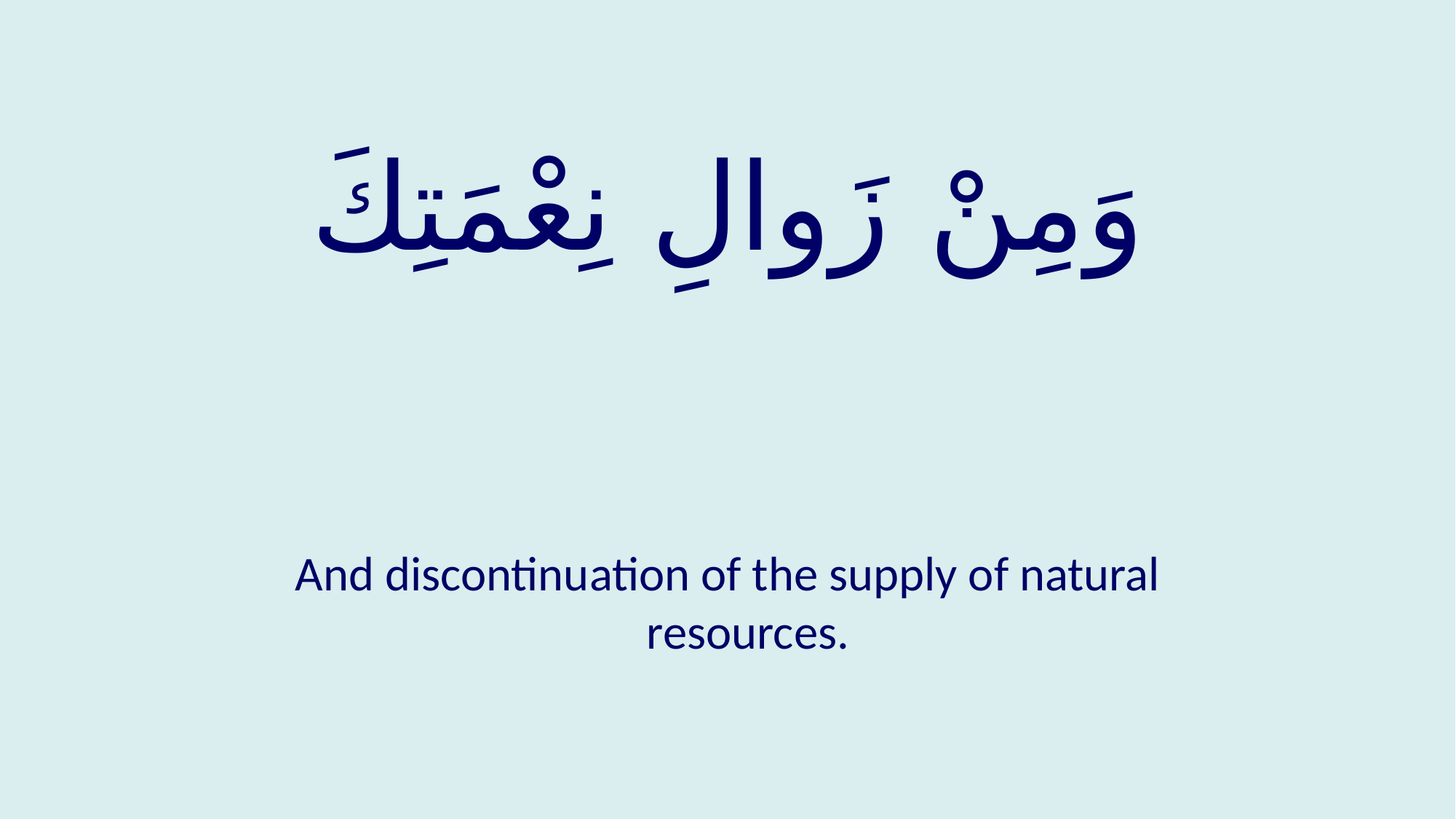

# وَمِنْ زَوالِ نِعْمَتِكَ
And discontinuation of the supply of natural resources.